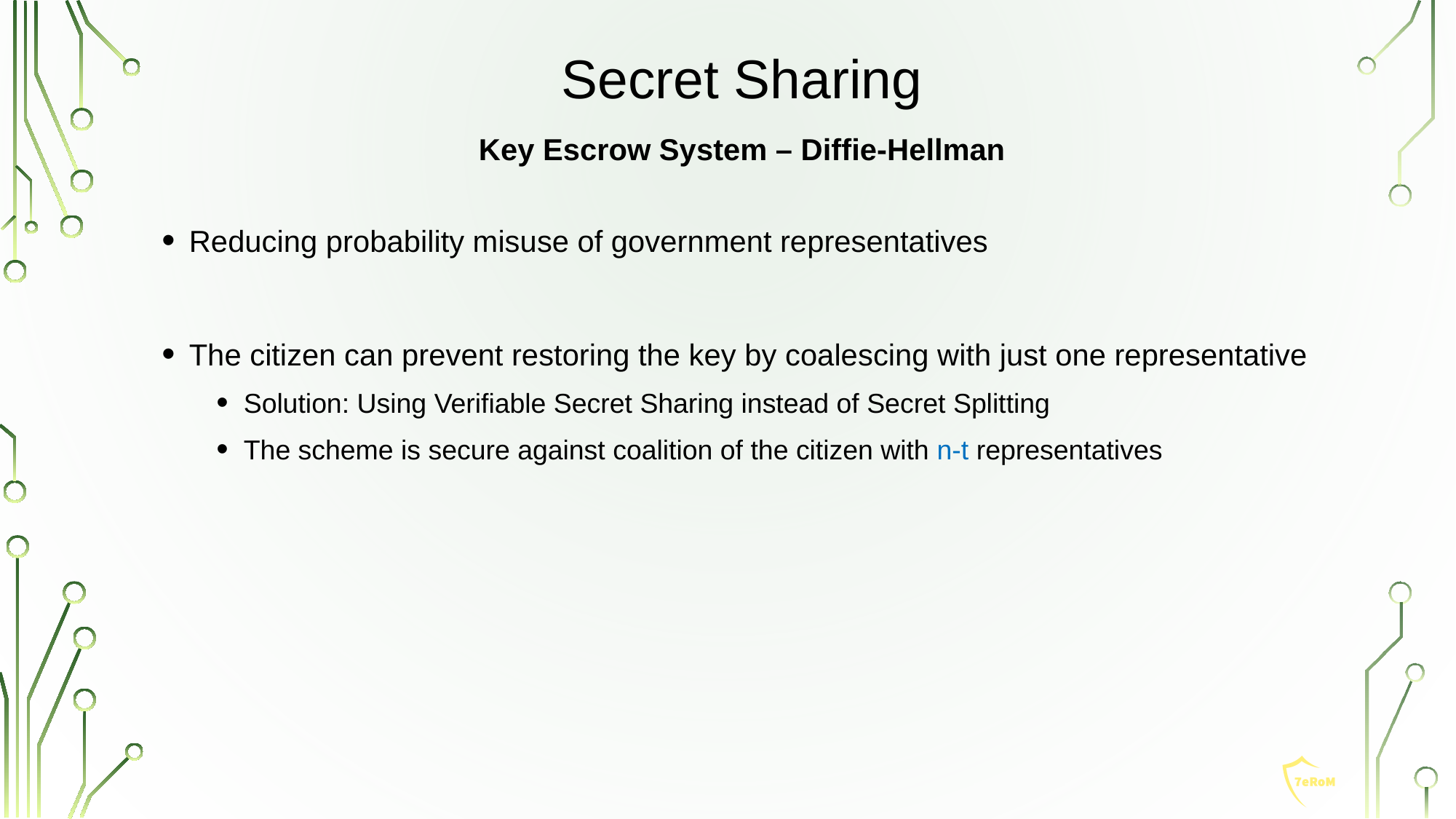

Secret Sharing
Key Escrow System – Diffie-Hellman
Reducing probability misuse of government representatives

The citizen can prevent restoring the key by coalescing with just one representative
Solution: Using Verifiable Secret Sharing instead of Secret Splitting
The scheme is secure against coalition of the citizen with n-t representatives